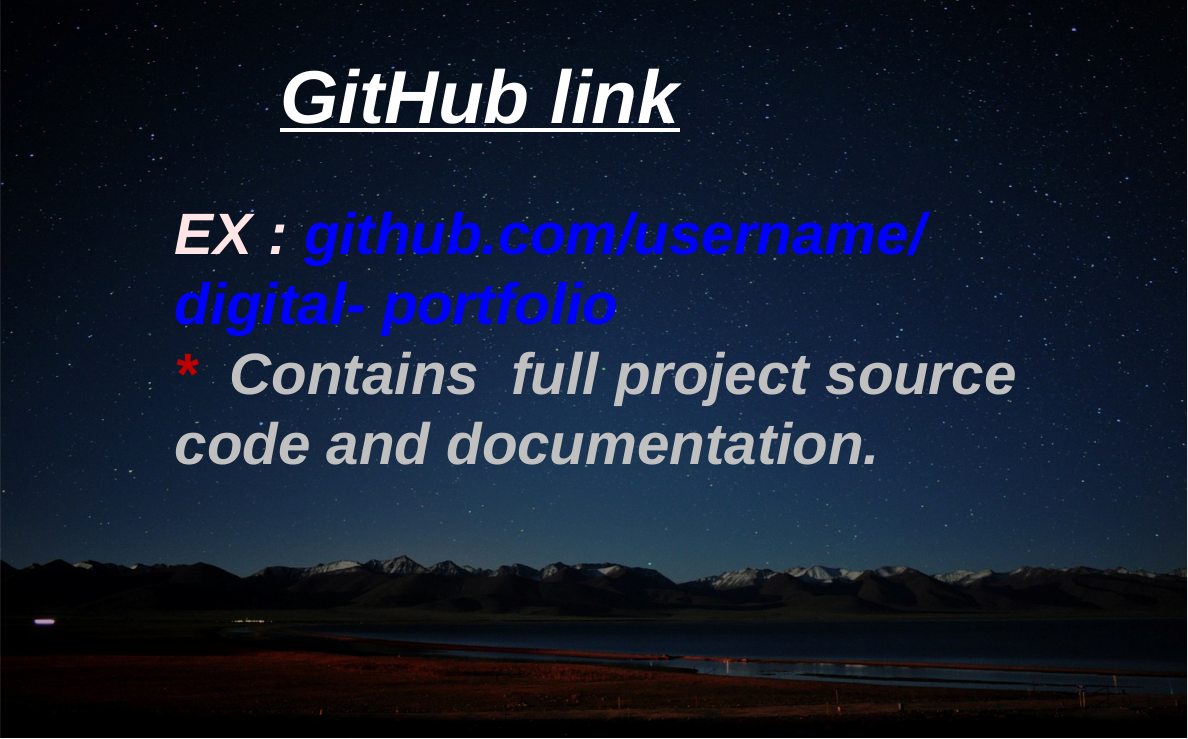

GitHub link
EX : github.com/username/ digital- portfolio
*  Contains  full project source code and documentation.